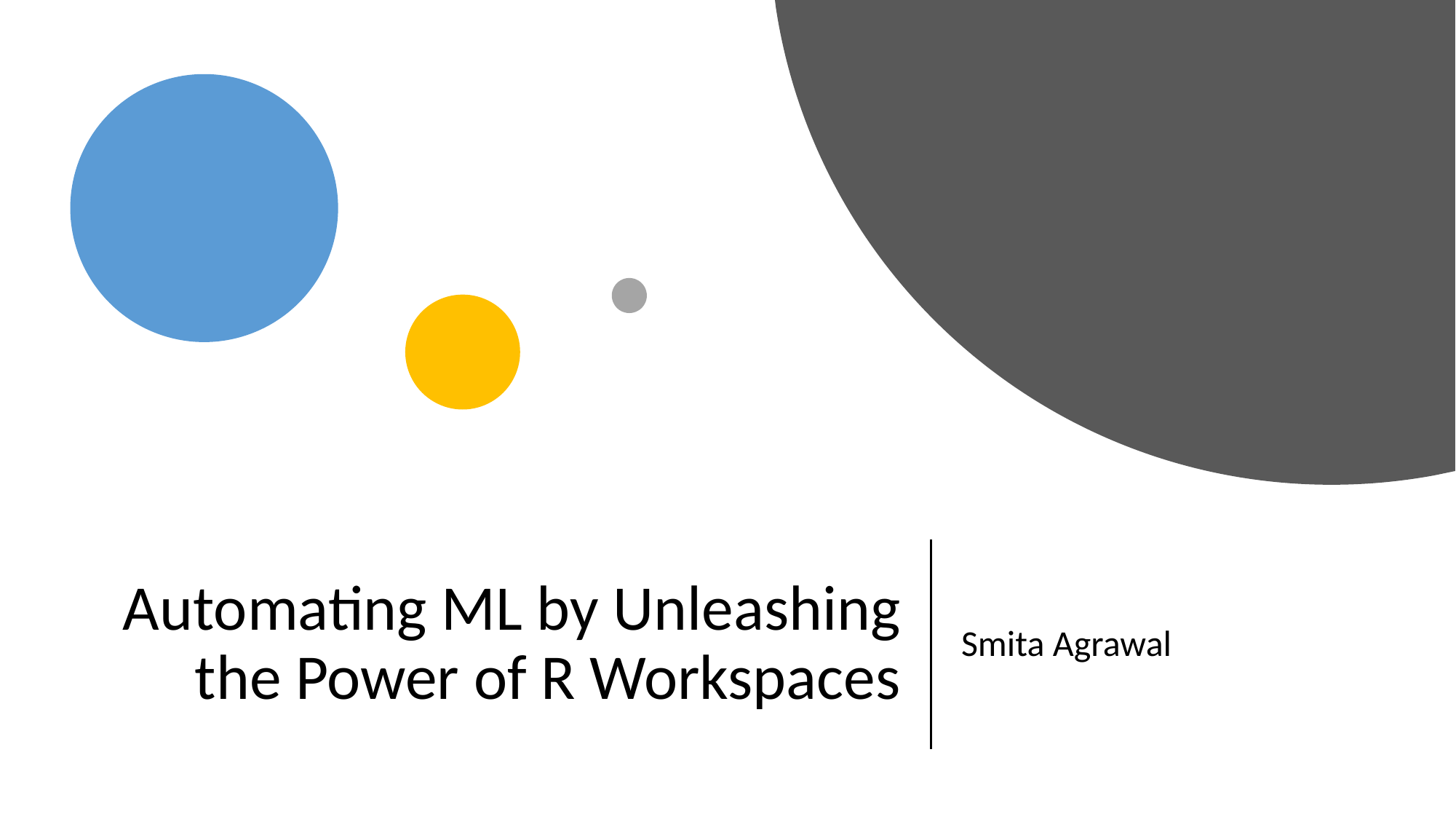

# Automating ML by Unleashing the Power of R Workspaces
Smita Agrawal